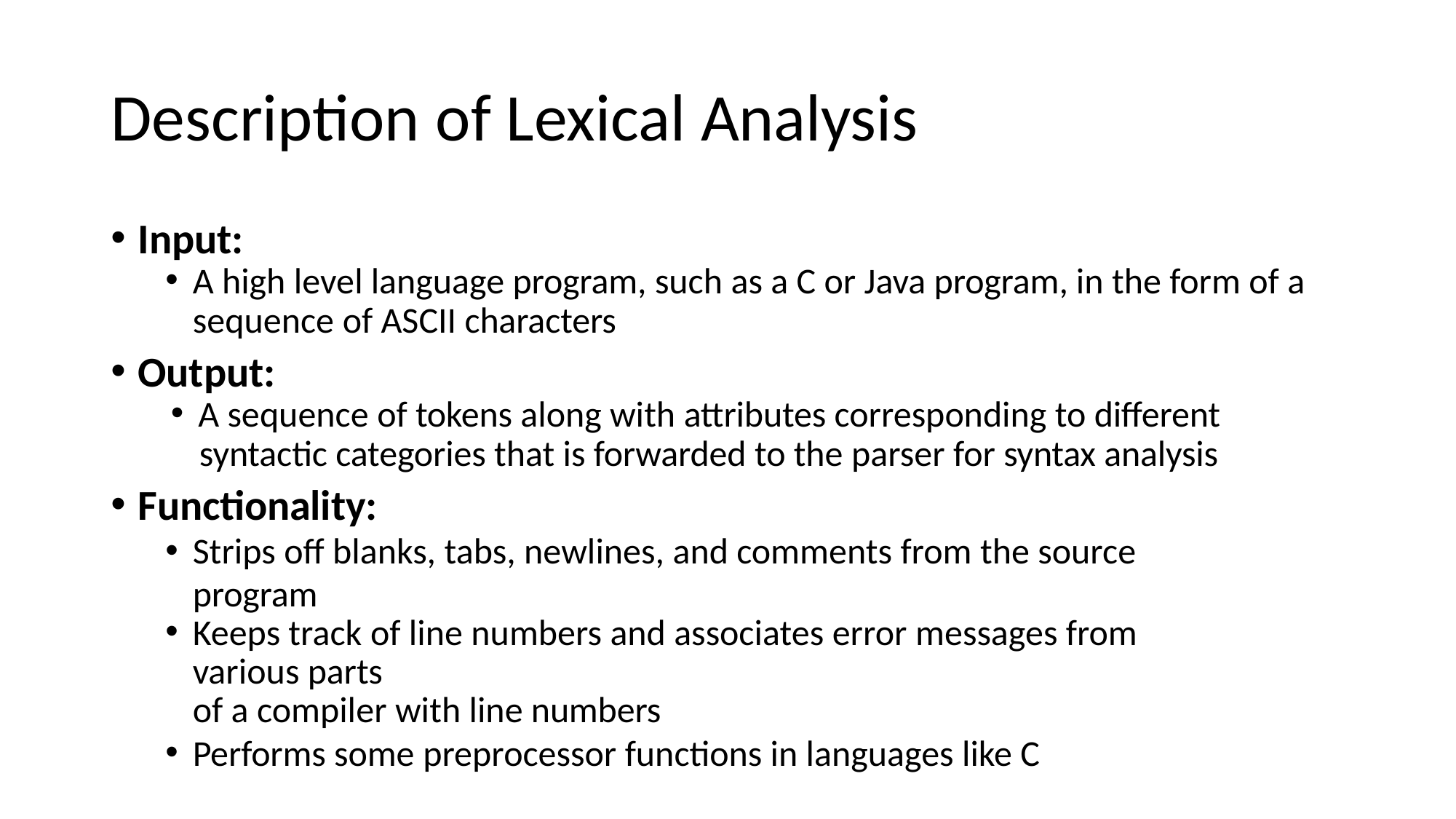

# Description of Lexical Analysis
Input:
A high level language program, such as a C or Java program, in the form of a
sequence of ASCII characters
Output:
A sequence of tokens along with attributes corresponding to different
syntactic categories that is forwarded to the parser for syntax analysis
Functionality:
Strips off blanks, tabs, newlines, and comments from the source program
Keeps track of line numbers and associates error messages from various parts
of a compiler with line numbers
Performs some preprocessor functions in languages like C